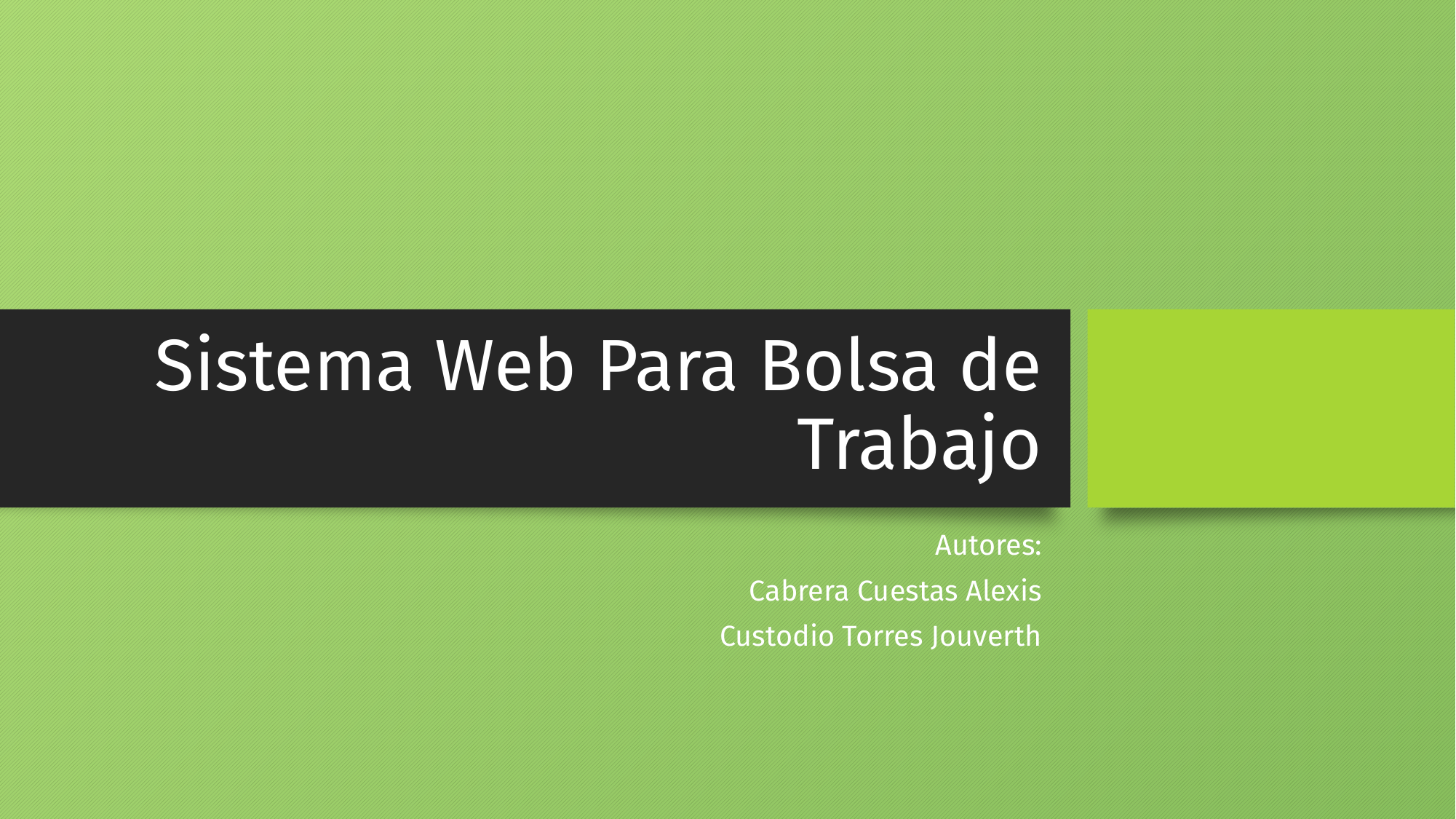

# Sistema Web Para Bolsa de Trabajo
Autores:
Cabrera Cuestas Alexis
Custodio Torres Jouverth